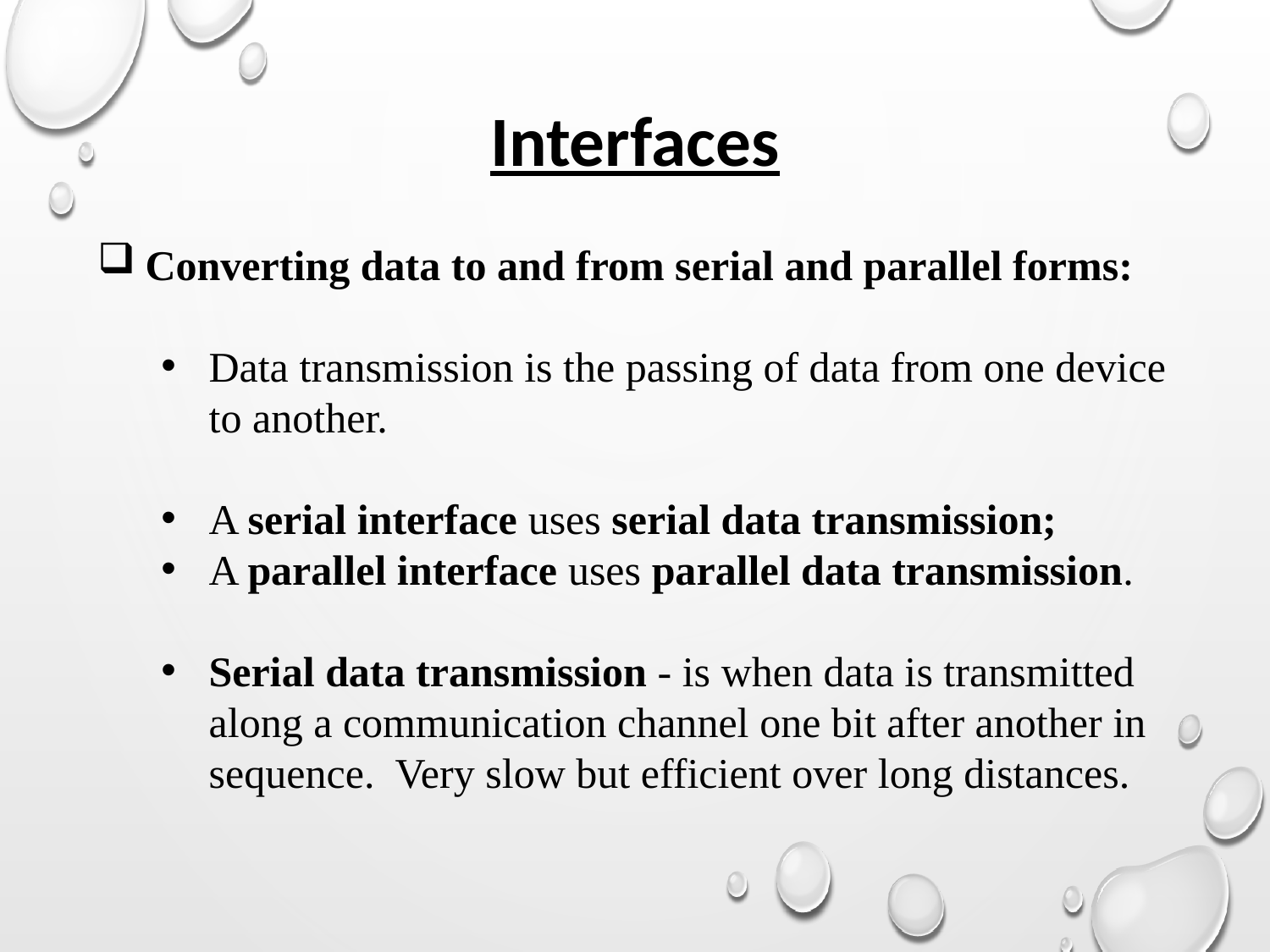

Interfaces
Converting data to and from serial and parallel forms:

Data transmission is the passing of data from one device to another.

A serial interface uses serial data transmission;
A parallel interface uses parallel data transmission.

Serial data transmission - is when data is transmitted along a communication channel one bit after another in sequence.  Very slow but efficient over long distances.